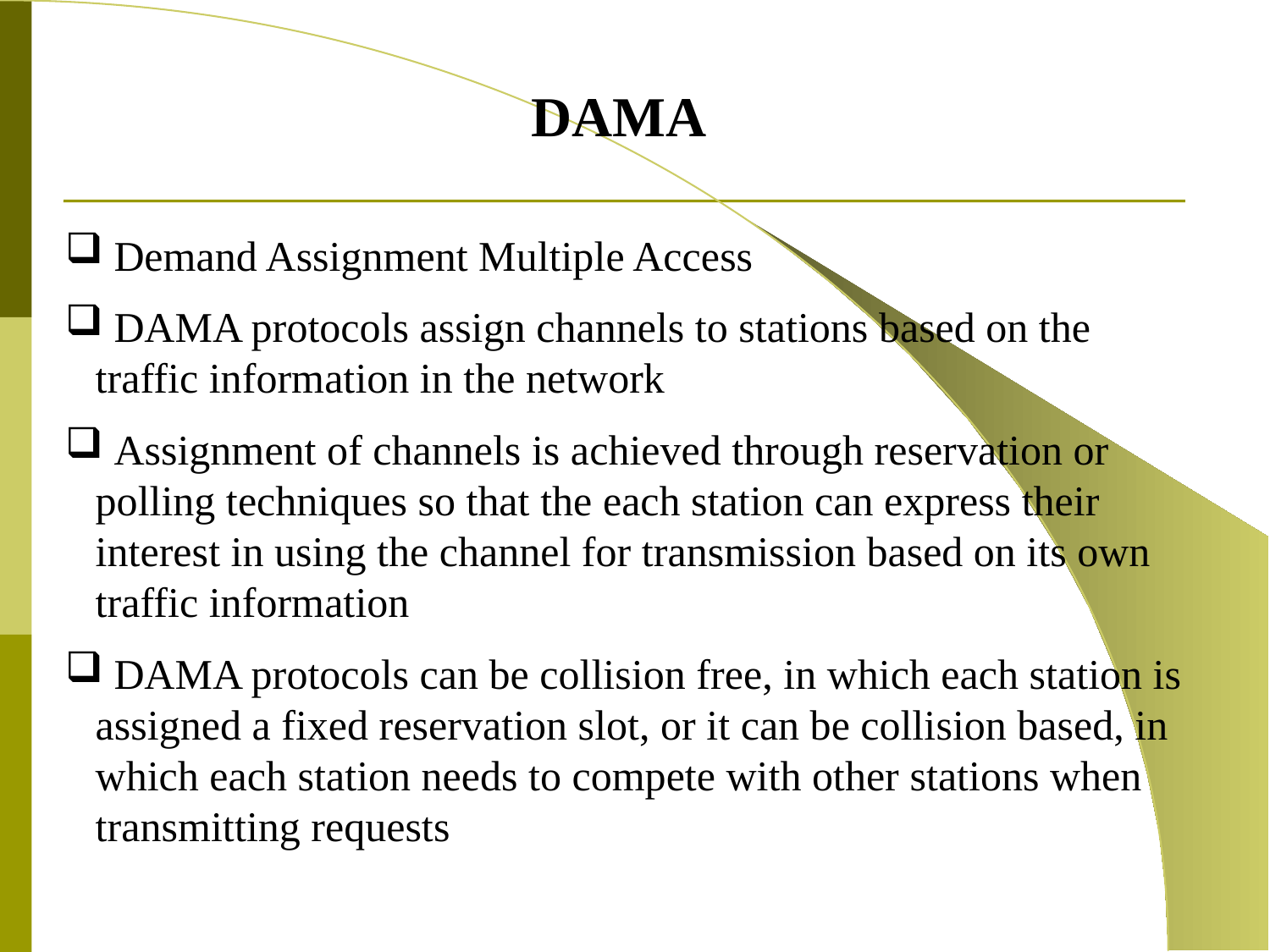

DAMA
 Demand Assignment Multiple Access
 DAMA protocols assign channels to stations based on the traffic information in the network
 Assignment of channels is achieved through reservation or polling techniques so that the each station can express their interest in using the channel for transmission based on its own traffic information
 DAMA protocols can be collision free, in which each station is assigned a fixed reservation slot, or it can be collision based, in which each station needs to compete with other stations when transmitting requests